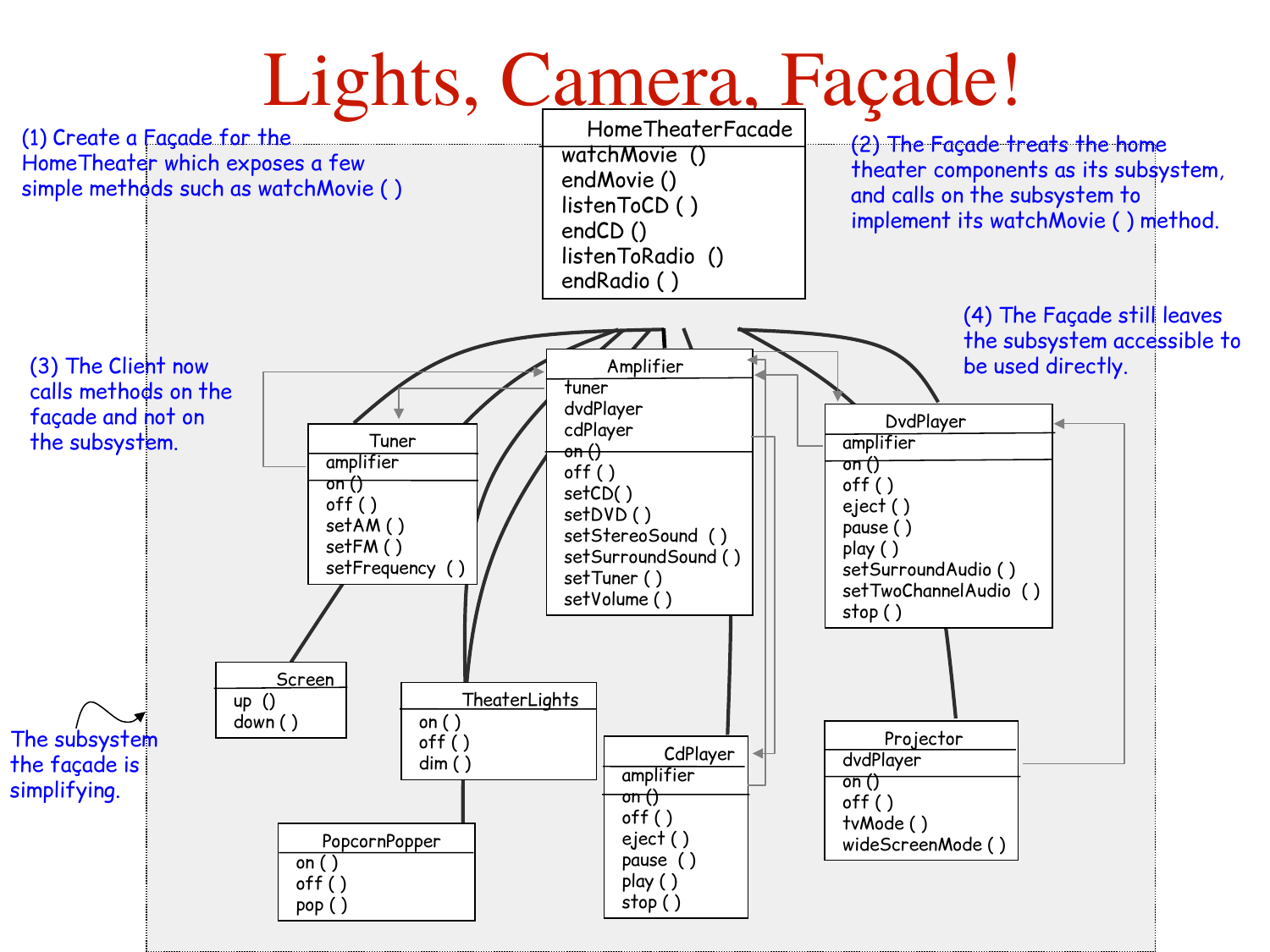

# Lights, Camera, Façade!
     HomeTheaterFacade
 watchMovie  ()
 endMovie ()
 listenToCD ( )
 endCD ()
 listenToRadio  ()
 endRadio ( )
(1) Create a Façade for the HomeTheater which exposes a few simple methods such as watchMovie ( )
(2) The Façade treats the home theater components as its subsystem, and calls on the subsystem to implement its watchMovie ( ) method.

(4) The Façade still leaves the subsystem accessible to be used directly.

(3) The Client now calls methods on the façade and not on the subsystem.
         Amplifier
 tuner
 dvdPlayer
 cdPlayer
 on ()
 off ( )
 setCD( )
 setDVD ( )
 setStereoSound  ( )
 setSurroundSound ( )
 setTuner ( )
 setVolume ( )

         DvdPlayer
 amplifier
 on ()
 off ( )
 eject ( )
 pause ( )
 play ( )
 setSurroundAudio ( )
 setTwoChannelAudio  ( )
 stop ( )
         Tuner
 amplifier
 on ()
 off ( )
 setAM ( )
 setFM ( )
 setFrequency  ( )

         Screen
 up  ()
 down ( )
         TheaterLights
 on ( )
 off ( )
 dim ( )

The subsystem the façade is simplifying.
         Projector
 dvdPlayer
 on ()
 off ( )
 tvMode ( )
 wideScreenMode ( )
         CdPlayer
 amplifier
 on ()
 off ( )
 eject ( )
 pause  ( )
 play ( )
 stop ( )

      PopcornPopper
 on ( )
 off ( )
 pop ( )